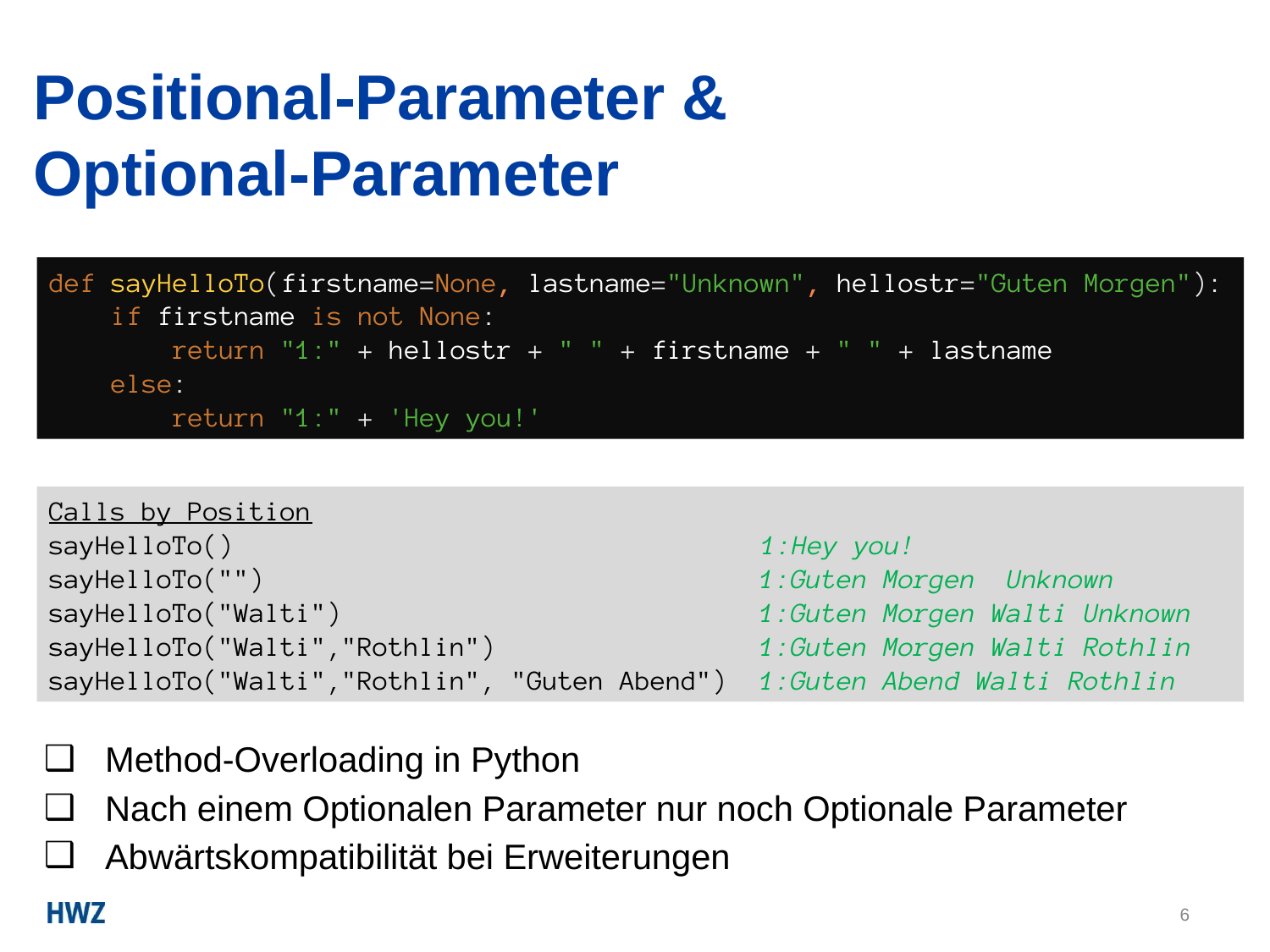

# Positional-Parameter & Optional-Parameter
def sayHelloTo(firstname=None, lastname="Unknown", hellostr="Guten Morgen"):
    if firstname is not None:
        return "1:" + hellostr + " " + firstname + " " + lastname
    else:
        return "1:" + 'Hey you!'
Calls by Position
sayHelloTo() 				     1:Hey you!
sayHelloTo("")                                1:Guten Morgen  Unknown
sayHelloTo("Walti")                           1:Guten Morgen Walti Unknown
sayHelloTo("Walti","Rothlin")                 1:Guten Morgen Walti Rothlin
sayHelloTo("Walti","Rothlin", "Guten Abend")  1:Guten Abend Walti Rothlin
Method-Overloading in Python
Nach einem Optionalen Parameter nur noch Optionale Parameter
Abwärtskompatibilität bei Erweiterungen
6